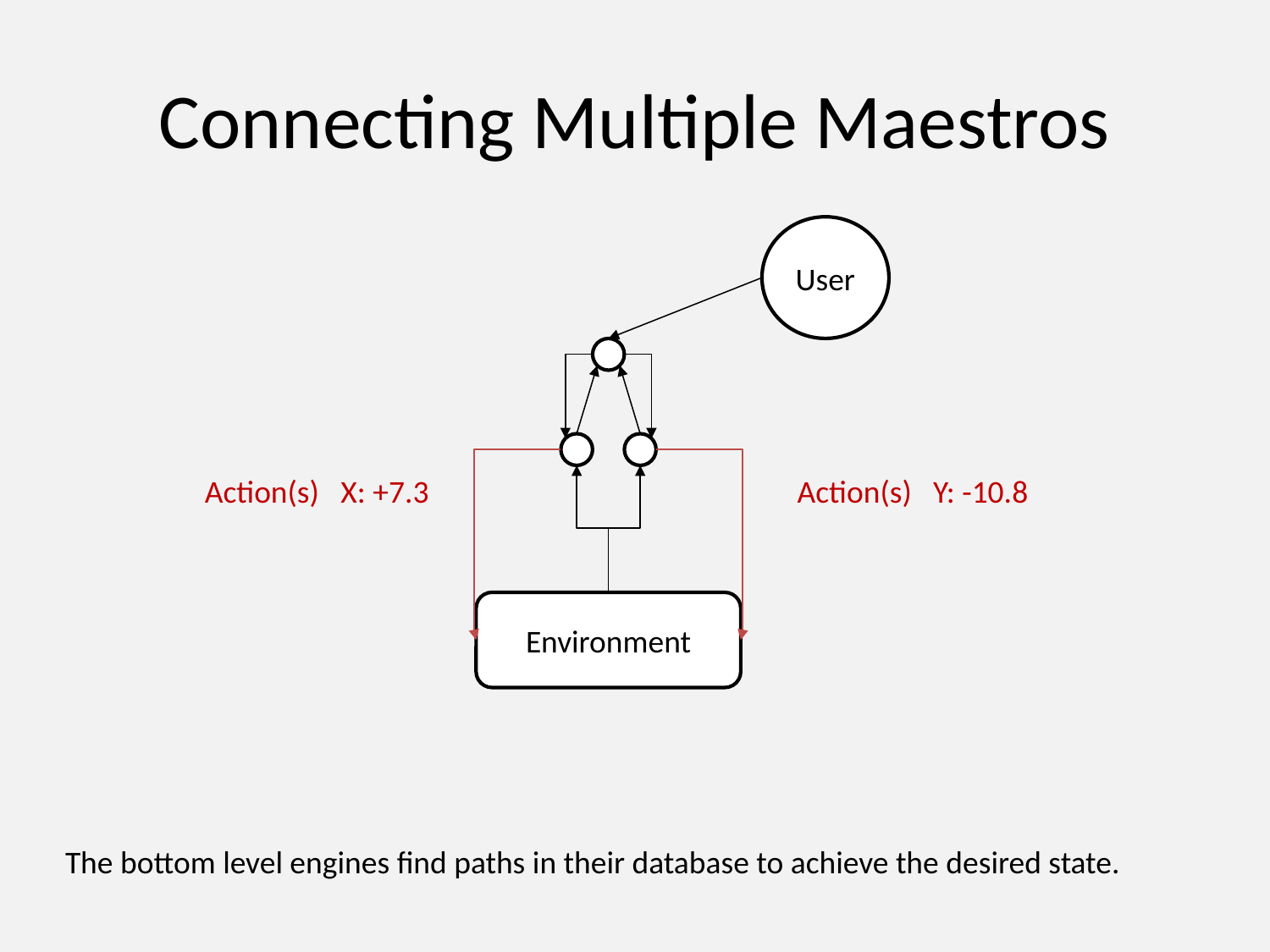

# Connecting Multiple Maestros
User

Action(s)   X: +7.3
Action(s)   Y: -10.8
Environment
The bottom level engines find paths in their database to achieve the desired state.